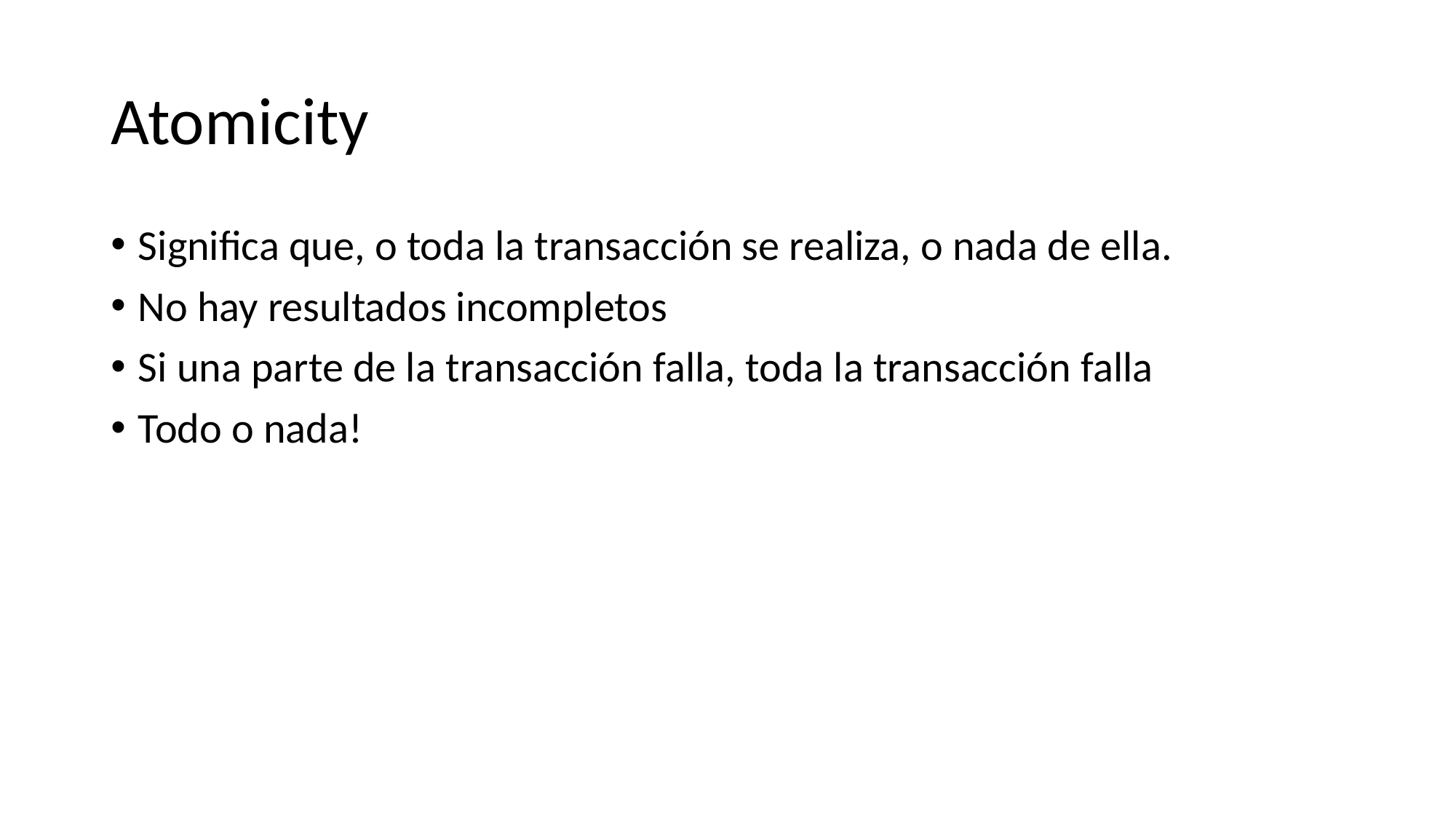

# Atomicity
Significa que, o toda la transacción se realiza, o nada de ella.
No hay resultados incompletos
Si una parte de la transacción falla, toda la transacción falla
Todo o nada!